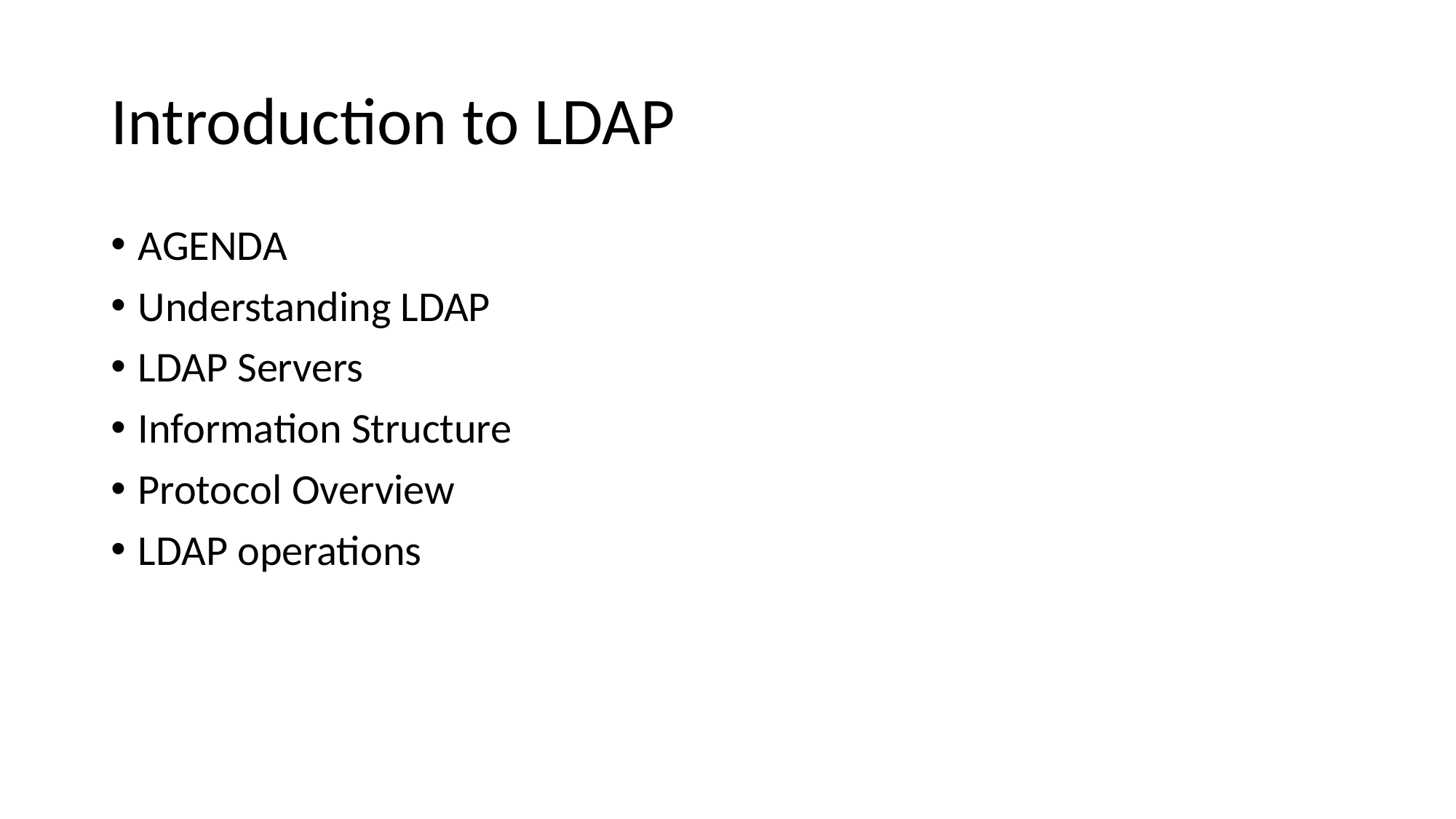

# Introduction to LDAP
AGENDA
Understanding LDAP
LDAP Servers
Information Structure
Protocol Overview
LDAP operations